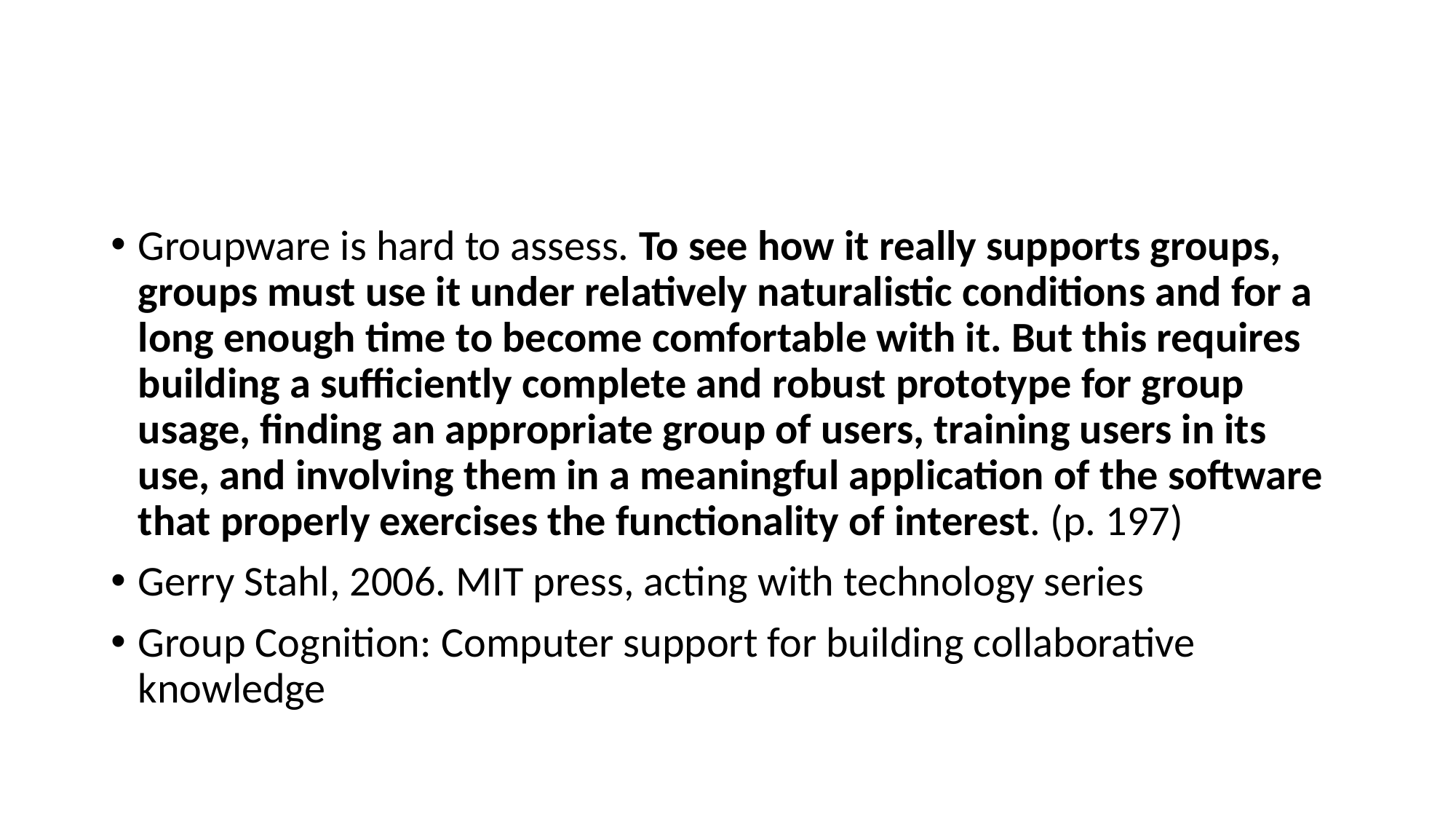

#
Groupware is hard to assess. To see how it really supports groups, groups must use it under relatively naturalistic conditions and for a long enough time to become comfortable with it. But this requires building a sufficiently complete and robust prototype for group usage, finding an appropriate group of users, training users in its use, and involving them in a meaningful application of the software that properly exercises the functionality of interest. (p. 197)
Gerry Stahl, 2006. MIT press, acting with technology series
Group Cognition: Computer support for building collaborative knowledge